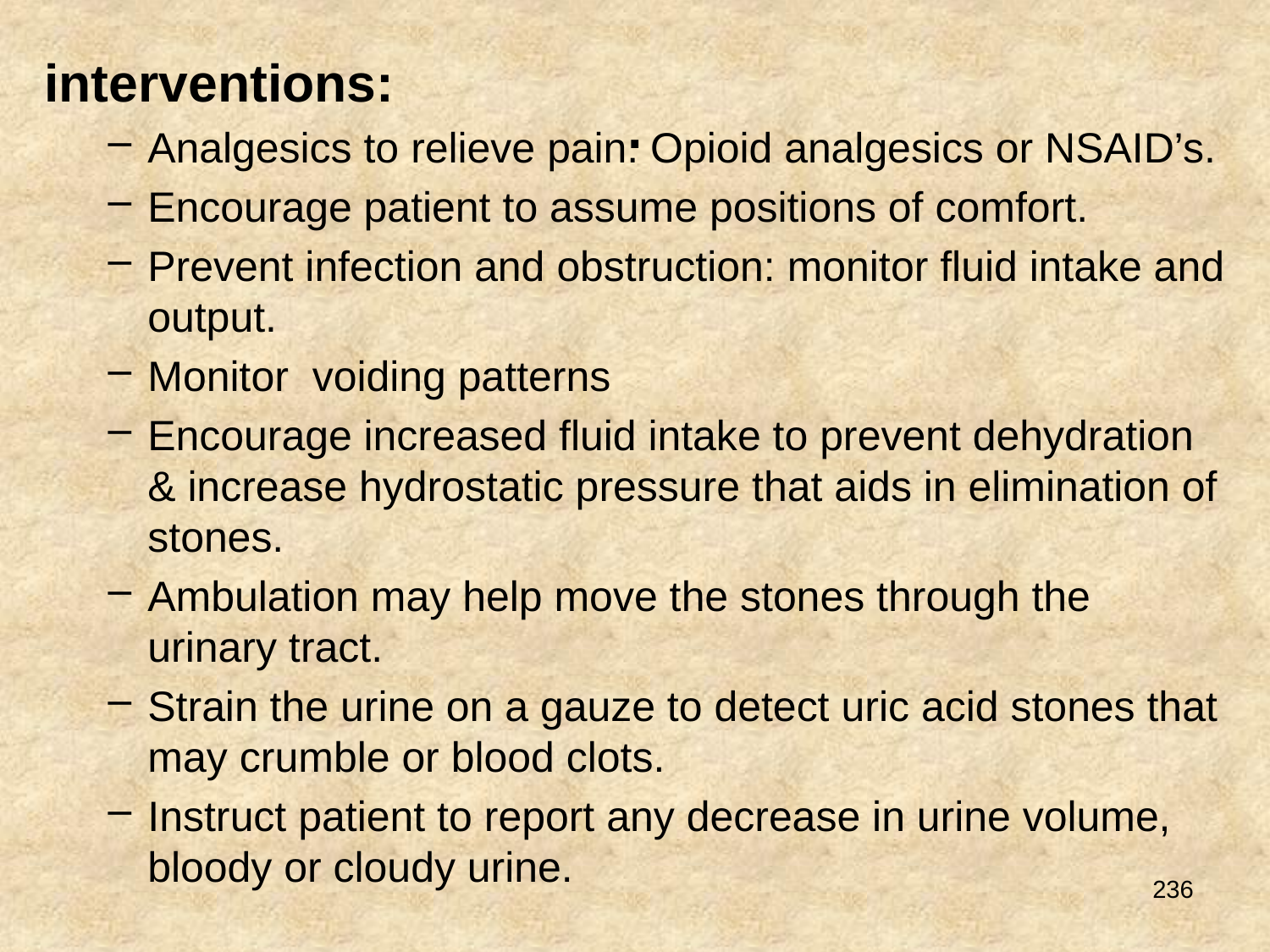

# .
interventions:
Analgesics to relieve pain. Opioid analgesics or NSAID’s.
Encourage patient to assume positions of comfort.
Prevent infection and obstruction: monitor fluid intake and output.
Monitor  voiding patterns
Encourage increased fluid intake to prevent dehydration & increase hydrostatic pressure that aids in elimination of stones.
Ambulation may help move the stones through the urinary tract.
Strain the urine on a gauze to detect uric acid stones that may crumble or blood clots.
Instruct patient to report any decrease in urine volume, bloody or cloudy urine.

236